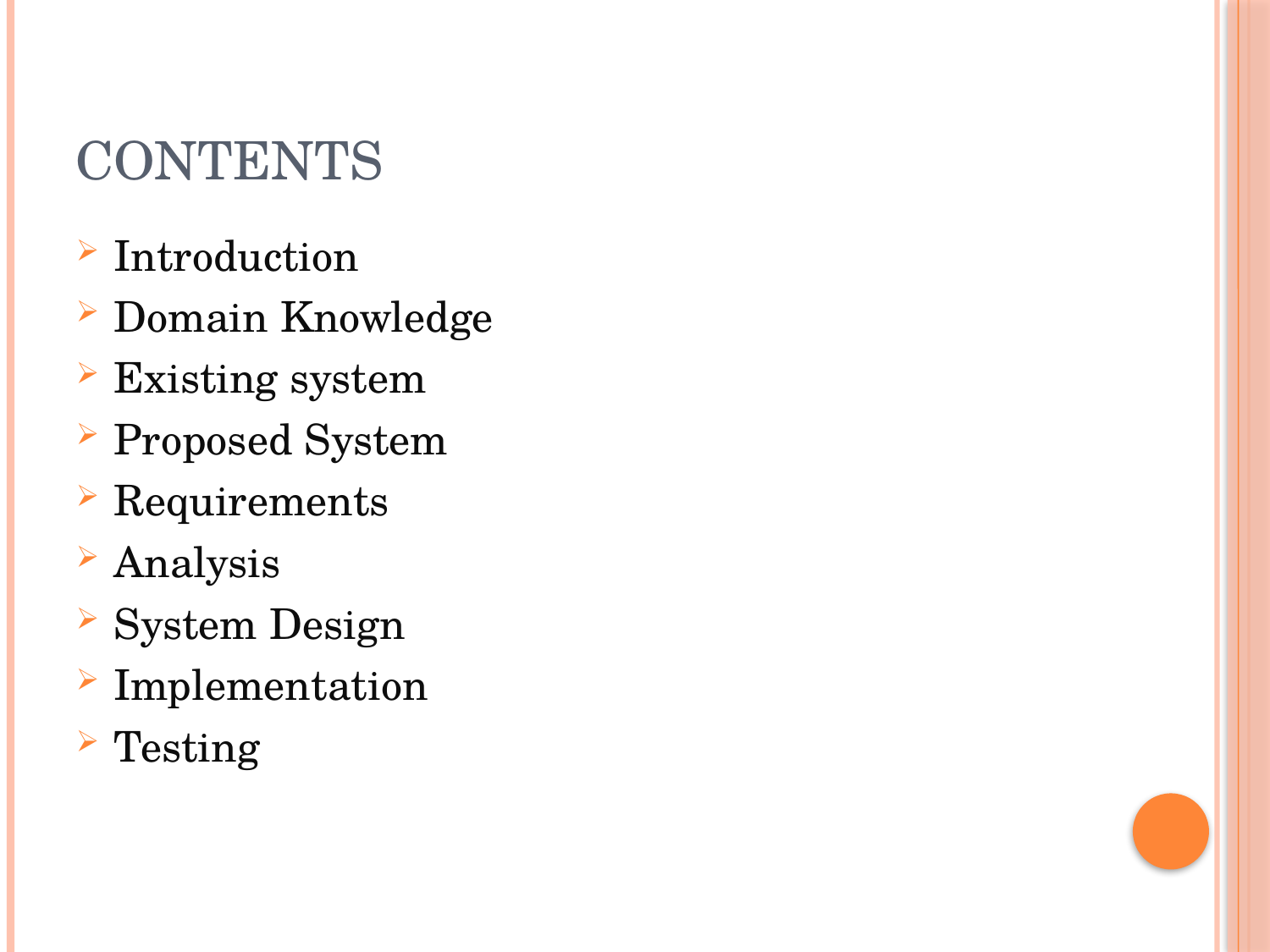

# Contents
Introduction
Domain Knowledge
Existing system
Proposed System
Requirements
Analysis
System Design
Implementation
Testing